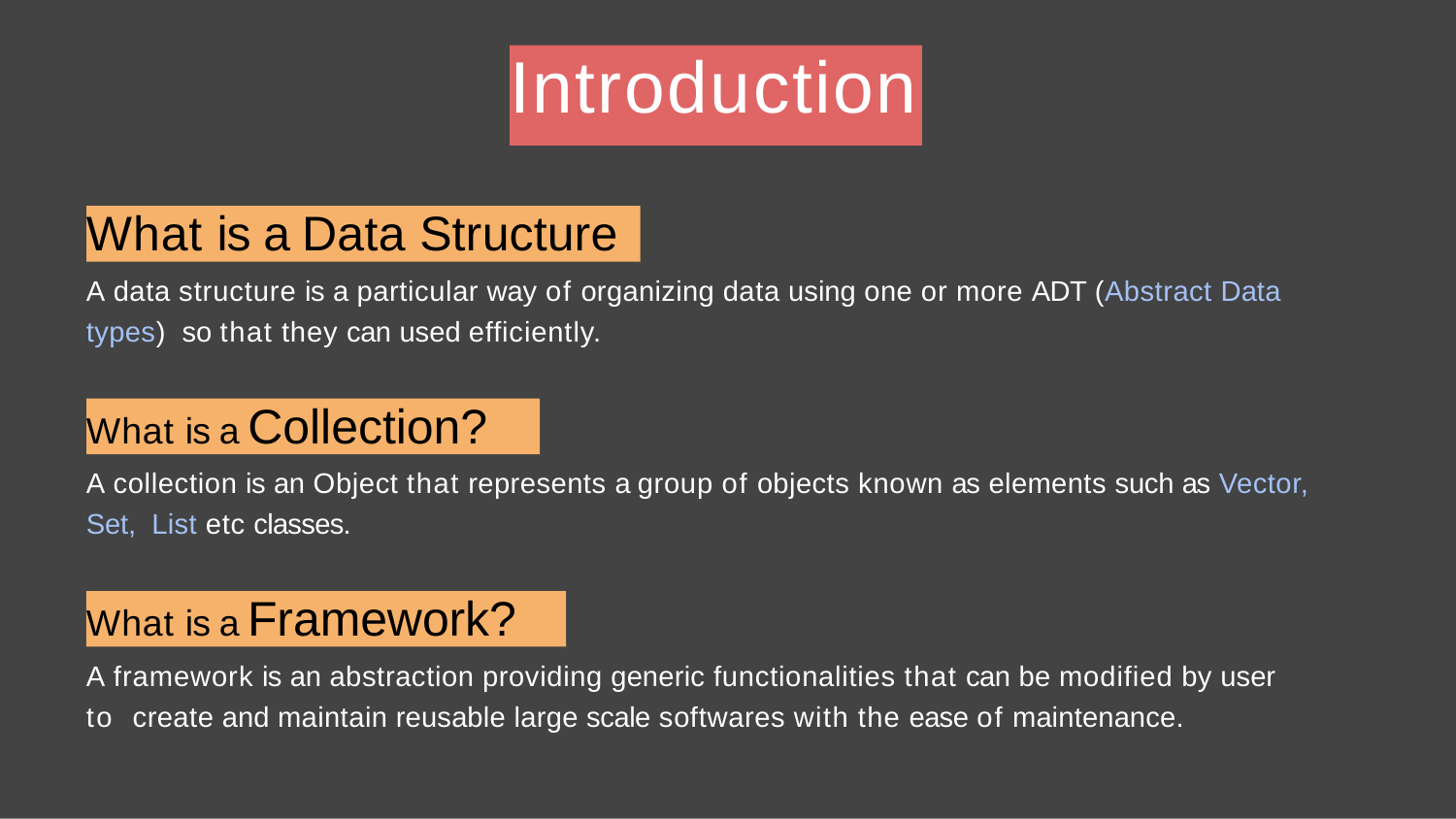

# Introduction
What is a Data Structure

A data structure is a particular way of organizing data using one or more ADT (Abstract Data types)  so that they can used efficiently.
What is a Collection?

A collection is an Object that represents a group of objects known as elements such as Vector, Set,  List etc classes.
What is a Framework?

A framework is an abstraction providing generic functionalities that can be modified by user to  create and maintain reusable large scale softwares with the ease of maintenance.